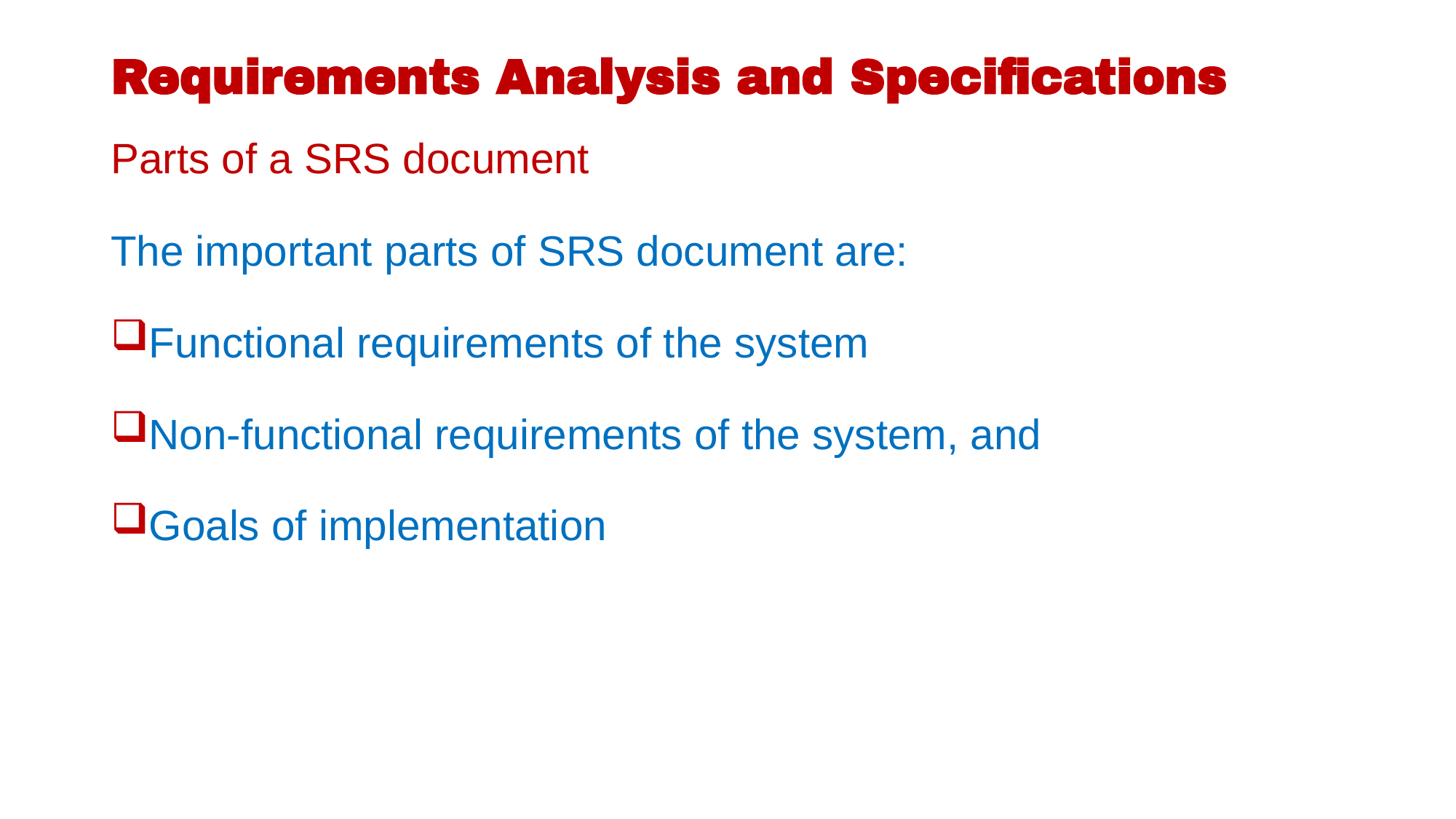

# Requirements Analysis and Specifications
Parts of a SRS document
The important parts of SRS document are:
Functional requirements of the system
Non-functional requirements of the system, and
Goals of implementation